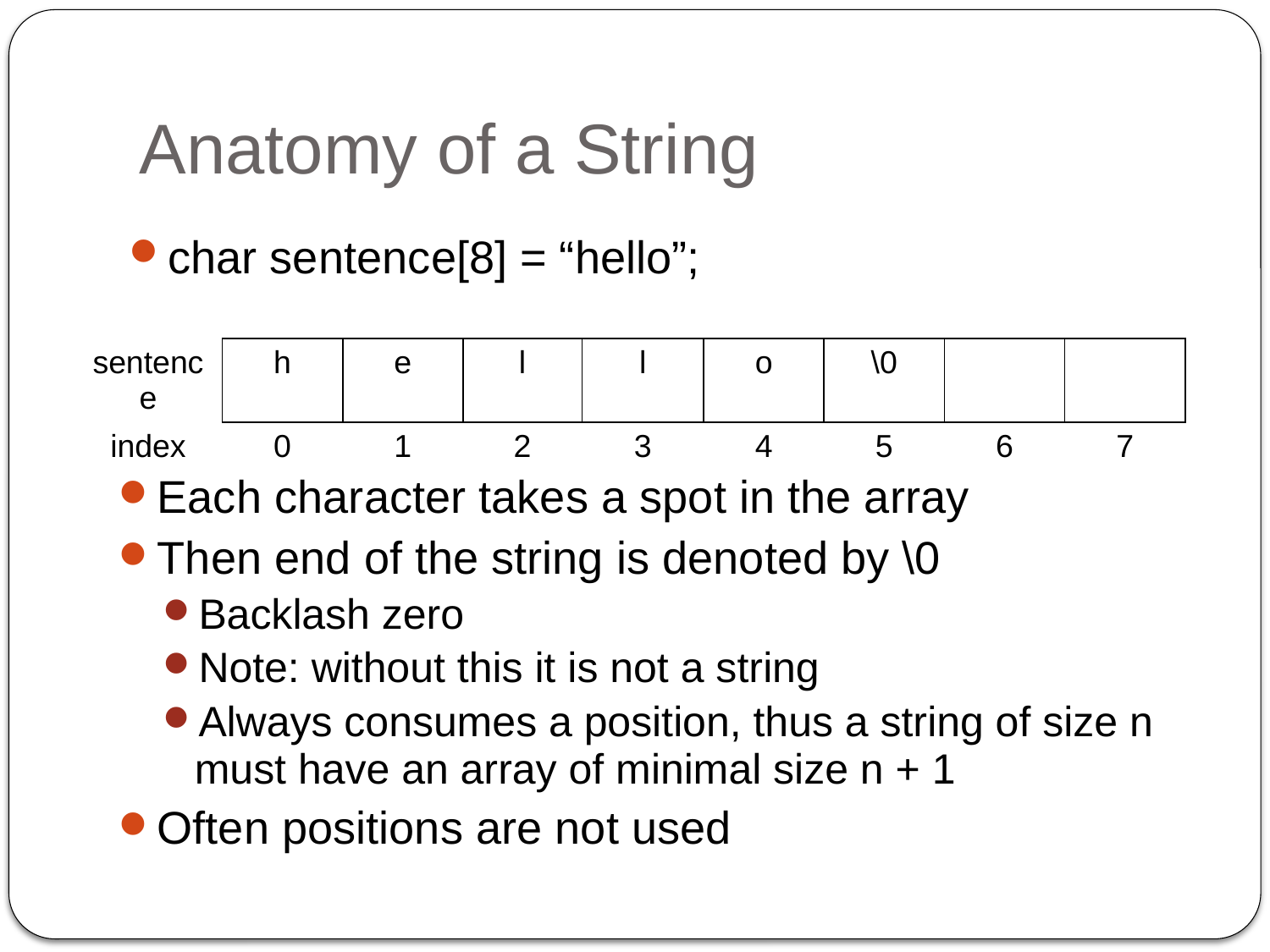

# Anatomy of a String
char sentence[8] = “hello”;
| sentence | h | e | l | l | o | \0 |  |  |
| --- | --- | --- | --- | --- | --- | --- | --- | --- |
| index | 0 | 1 | 2 | 3 | 4 | 5 | 6 | 7 |
Each character takes a spot in the array
Then end of the string is denoted by \0
Backlash zero
Note: without this it is not a string
Always consumes a position, thus a string of size n must have an array of minimal size n + 1
Often positions are not used